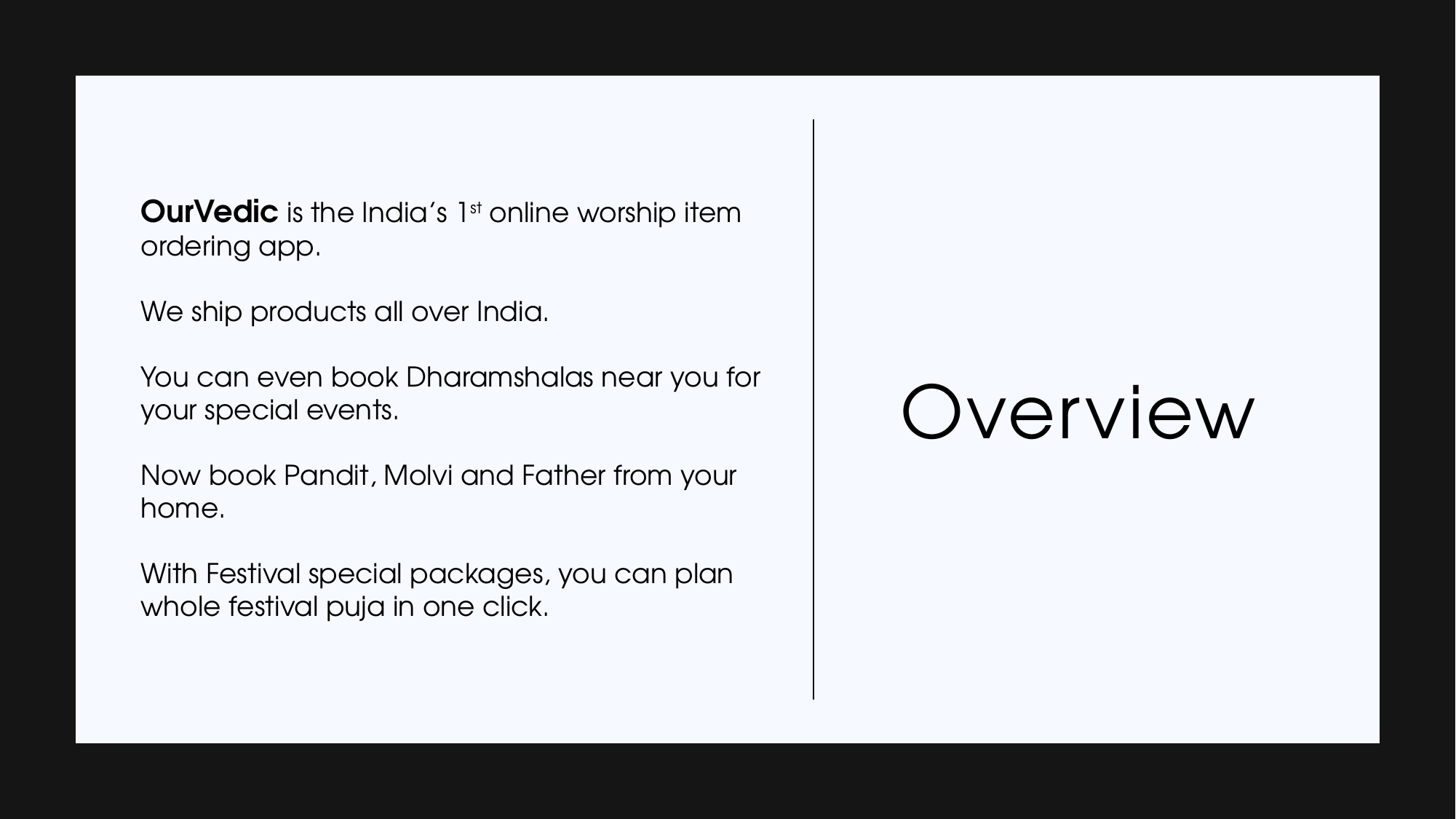

Overview
OurVedic is the India’s 1st online worship item ordering app.

We ship products all over India.

You can even book Dharamshalas near you for your special events.

Now book Pandit, Molvi and Father from your home.

With Festival special packages, you can plan whole festival puja in one click.